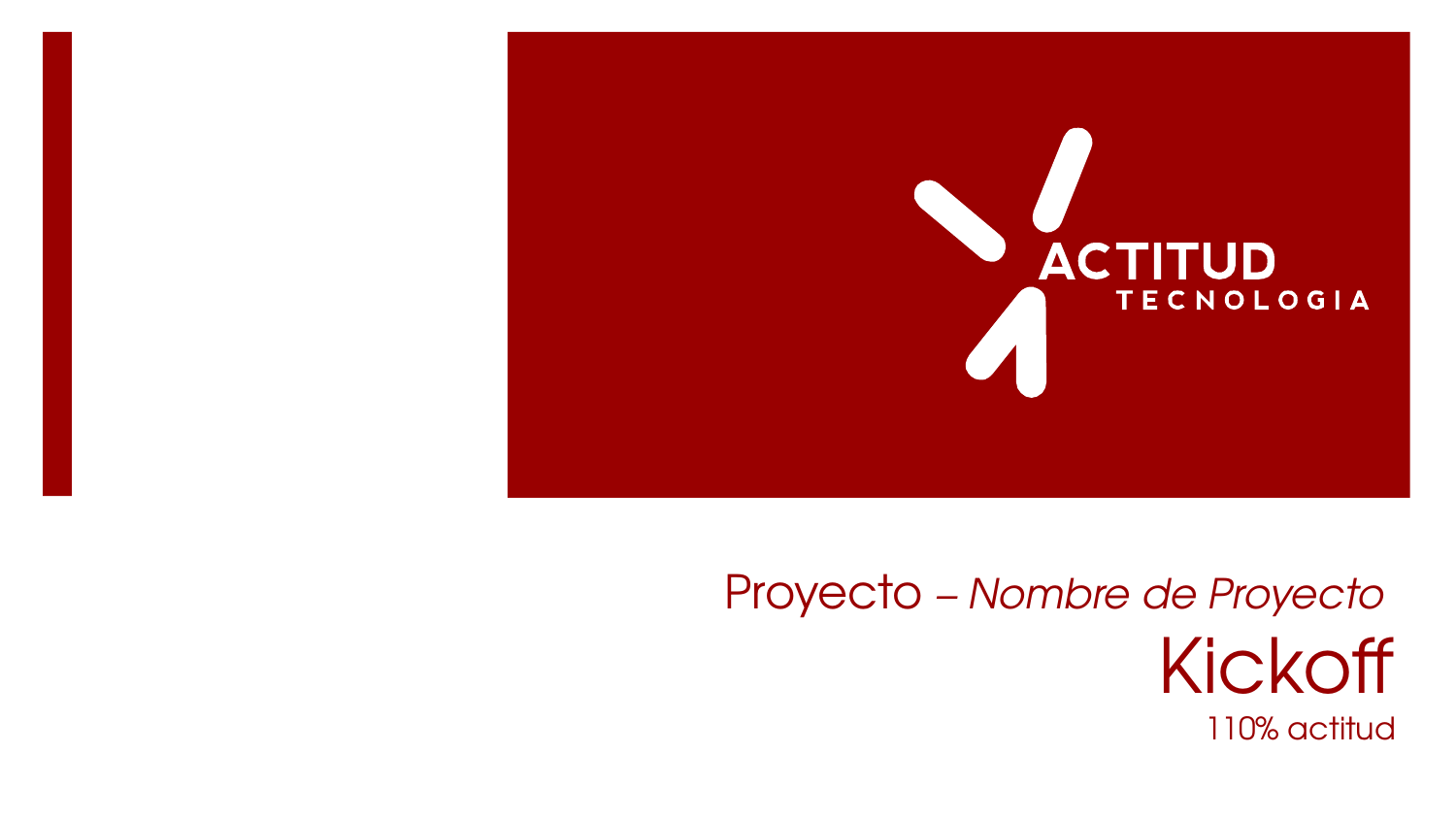

# Proyecto – Nombre de Proyecto Kickoff 110% actitud